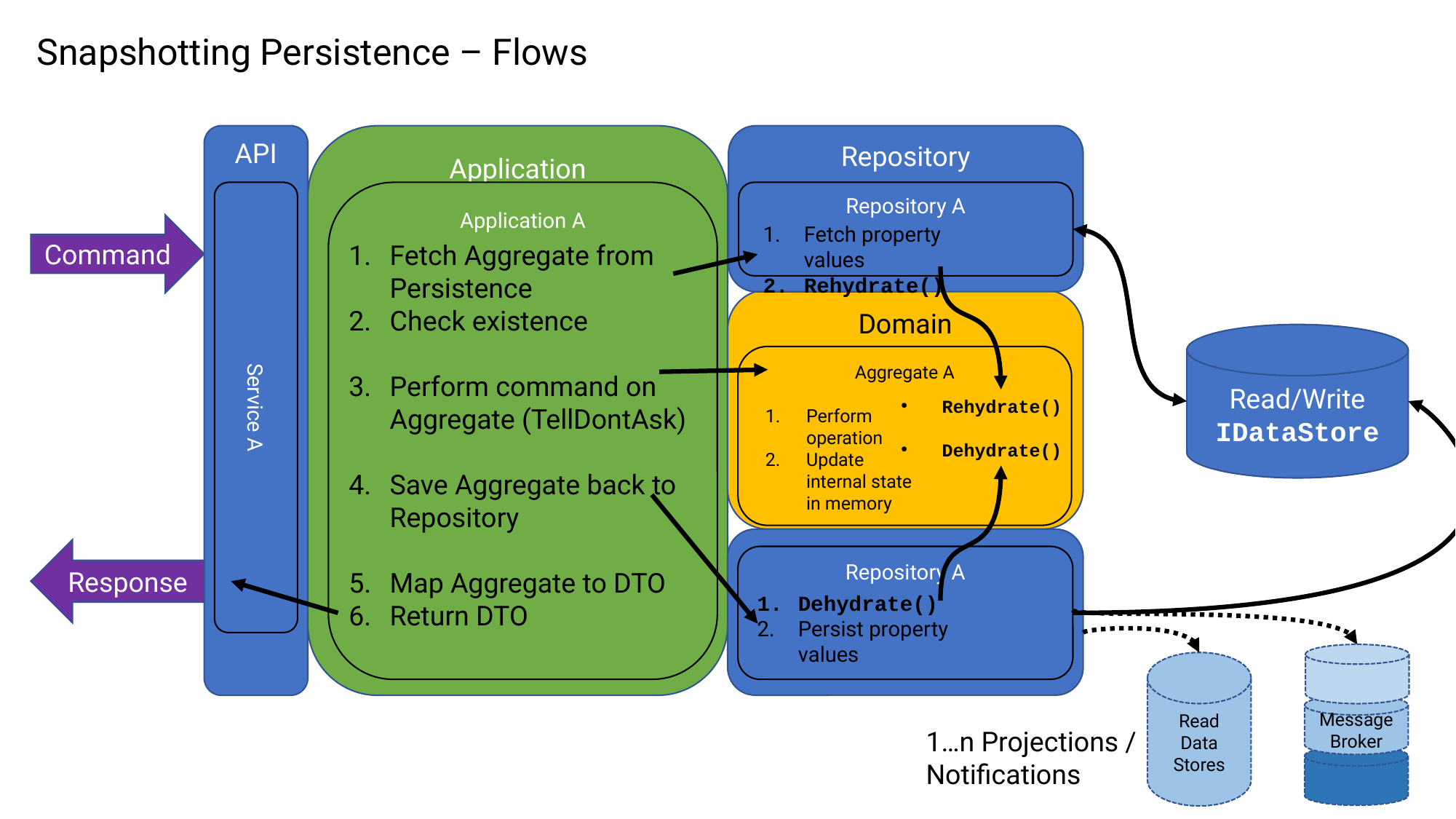

Snapshotting Persistence – Flows
API
Application
Repository
Repository A
Fetch property values
Rehydrate()
Service A
Application A
Command
Fetch Aggregate from Persistence
Check existence

Perform command on Aggregate (TellDontAsk)

Save Aggregate back to Repository

Map Aggregate to DTO
Return DTO
Domain
Aggregate A
Perform operation
Update internal state in memory
Read/Write
IDataStore
Rehydrate()

Dehydrate()

Repository A
Dehydrate()
Persist property values
Response

Read
Data Stores
Message Broker
1…n Projections /
Notifications